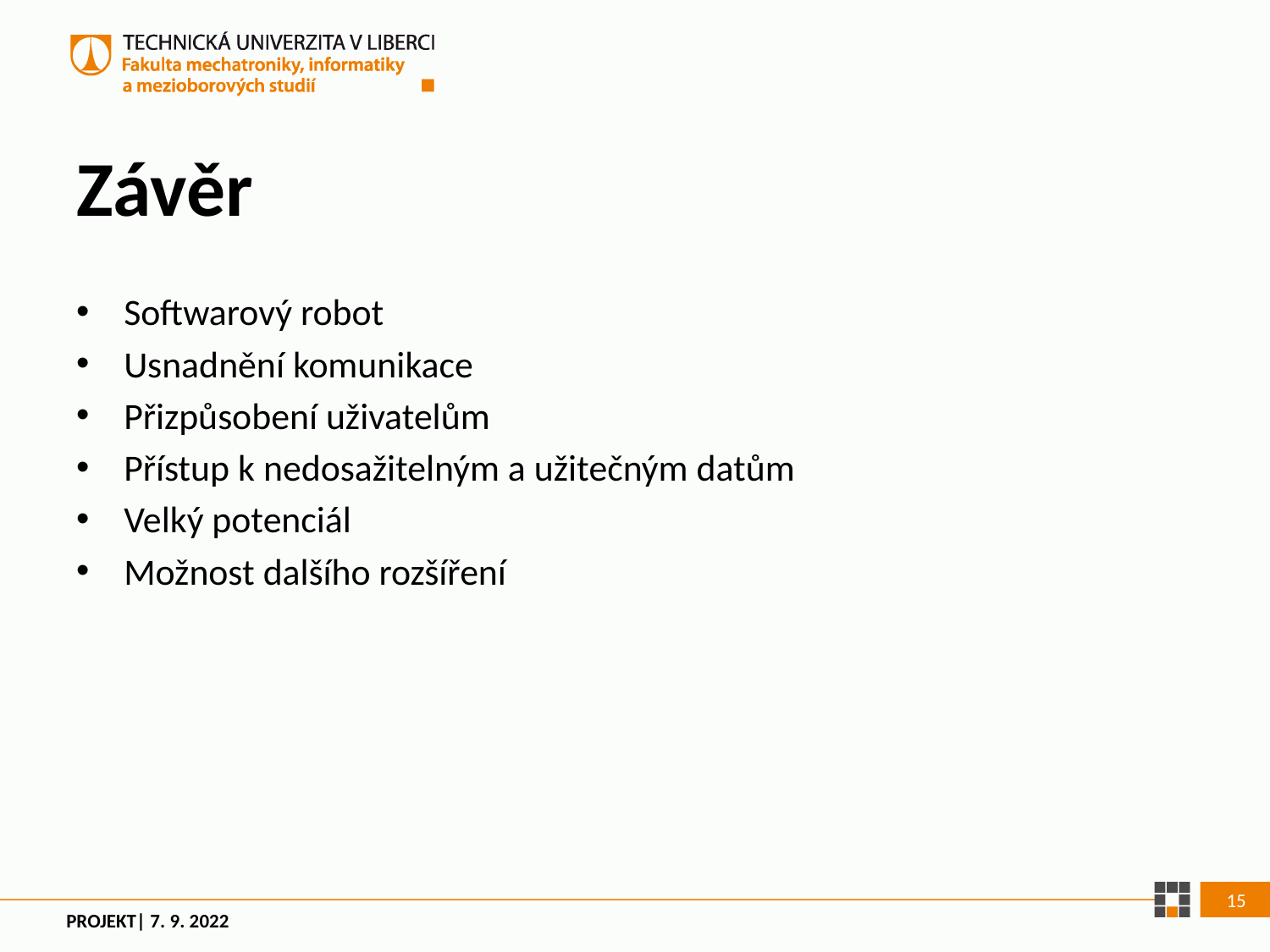

# Závěr
Softwarový robot
Usnadnění komunikace
Přizpůsobení uživatelům
Přístup k nedosažitelným a užitečným datům
Velký potenciál
Možnost dalšího rozšíření

15
PROJEKT| 7. 9. 2022